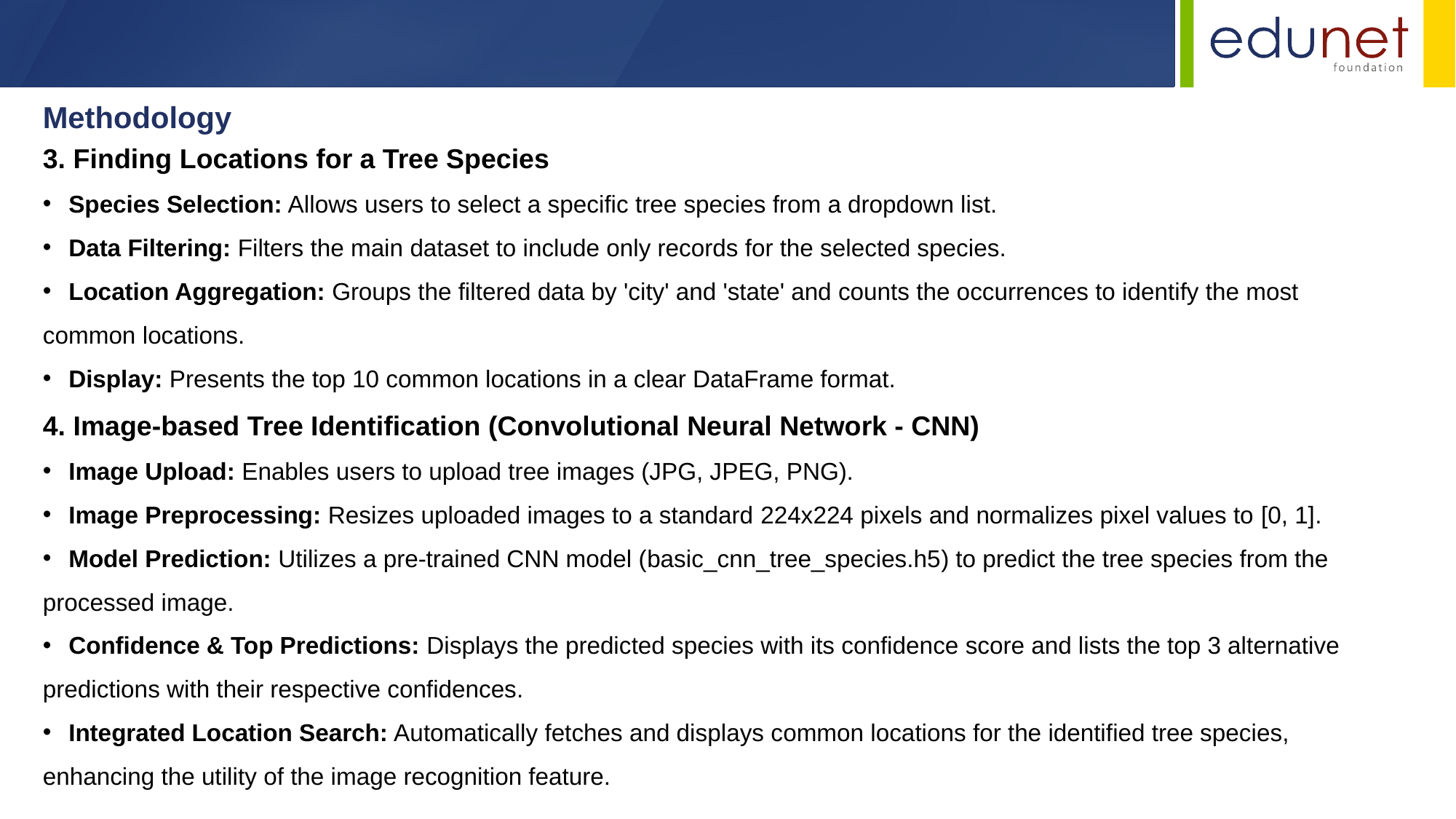

Methodology
3. Finding Locations for a Tree Species
Species Selection: Allows users to select a specific tree species from a dropdown list.
Data Filtering: Filters the main dataset to include only records for the selected species.
Location Aggregation: Groups the filtered data by 'city' and 'state' and counts the occurrences to identify the most
common locations.
Display: Presents the top 10 common locations in a clear DataFrame format.
4. Image-based Tree Identification (Convolutional Neural Network - CNN)
Image Upload: Enables users to upload tree images (JPG, JPEG, PNG).
Image Preprocessing: Resizes uploaded images to a standard 224x224 pixels and normalizes pixel values to [0, 1].
Model Prediction: Utilizes a pre-trained CNN model (basic_cnn_tree_species.h5) to predict the tree species from the
processed image.
Confidence & Top Predictions: Displays the predicted species with its confidence score and lists the top 3 alternative
predictions with their respective confidences.
Integrated Location Search: Automatically fetches and displays common locations for the identified tree species,
enhancing the utility of the image recognition feature.